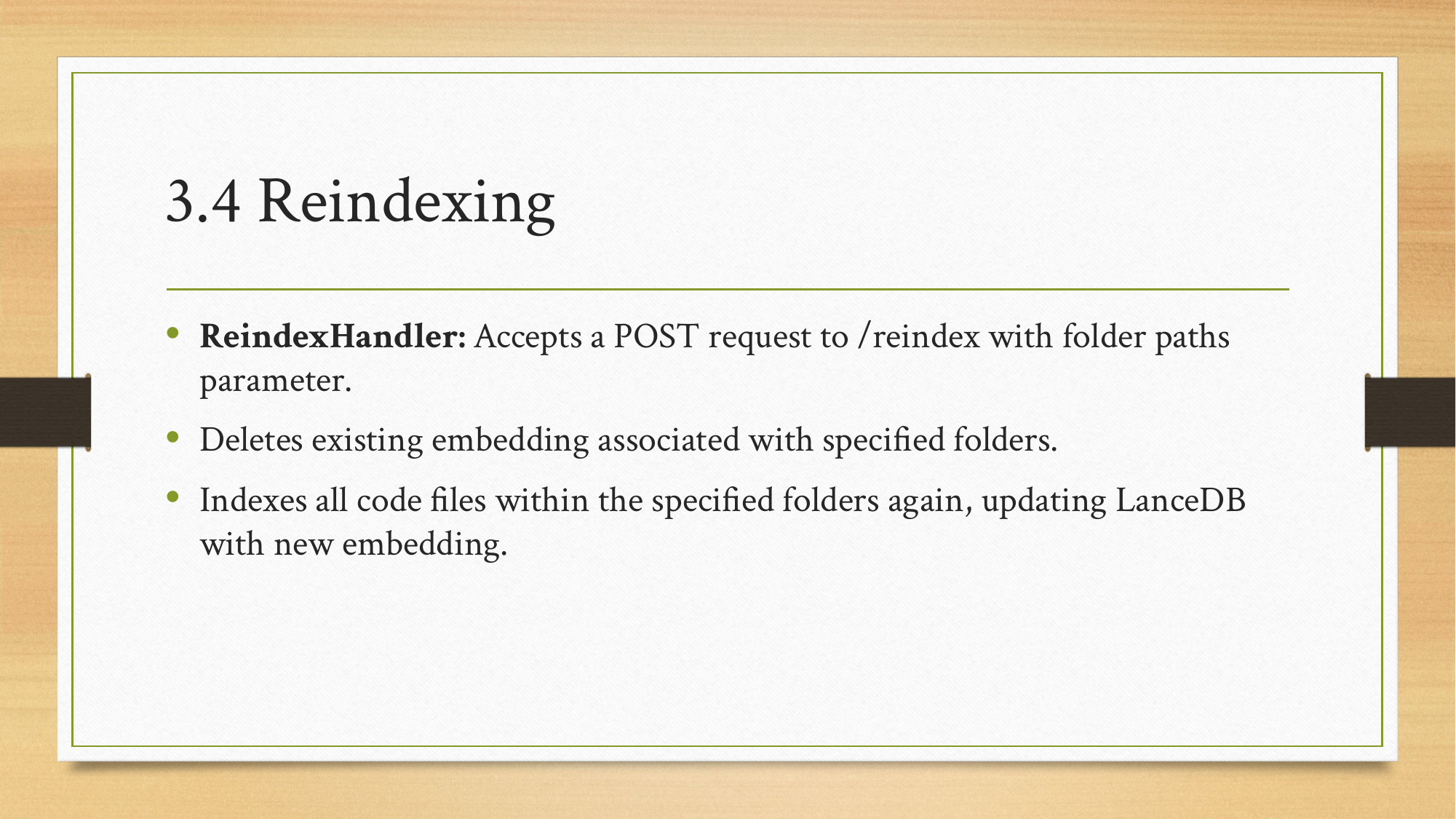

# 3.4 Reindexing
ReindexHandler: Accepts a POST request to /reindex with folder paths parameter.
Deletes existing embedding associated with specified folders.
Indexes all code files within the specified folders again, updating LanceDB with new embedding.